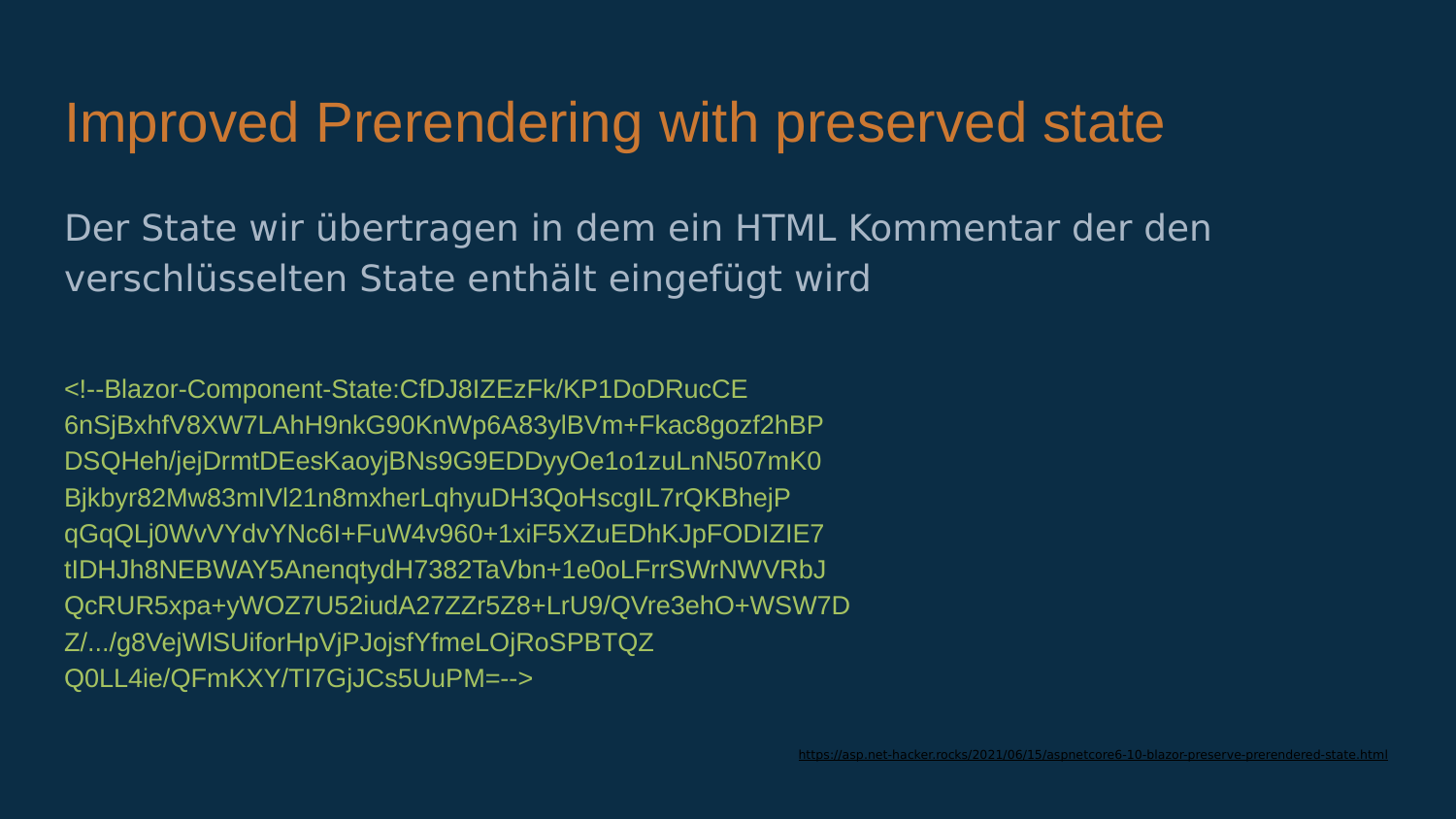

# Improved Prerendering with preserved state
Der State wir übertragen in dem ein HTML Kommentar der den verschlüsselten State enthält eingefügt wird

<!--Blazor-Component-State:CfDJ8IZEzFk/KP1DoDRucCE
6nSjBxhfV8XW7LAhH9nkG90KnWp6A83ylBVm+Fkac8gozf2hBP
DSQHeh/jejDrmtDEesKaoyjBNs9G9EDDyyOe1o1zuLnN507mK0
Bjkbyr82Mw83mIVl21n8mxherLqhyuDH3QoHscgIL7rQKBhejP
qGqQLj0WvVYdvYNc6I+FuW4v960+1xiF5XZuEDhKJpFODIZIE7
tIDHJh8NEBWAY5AnenqtydH7382TaVbn+1e0oLFrrSWrNWVRbJ
QcRUR5xpa+yWOZ7U52iudA27ZZr5Z8+LrU9/QVre3ehO+WSW7D
Z/.../g8VejWlSUiforHpVjPJojsfYfmeLOjRoSPBTQZ
Q0LL4ie/QFmKXY/TI7GjJCs5UuPM=-->
https://asp.net-hacker.rocks/2021/06/15/aspnetcore6-10-blazor-preserve-prerendered-state.html